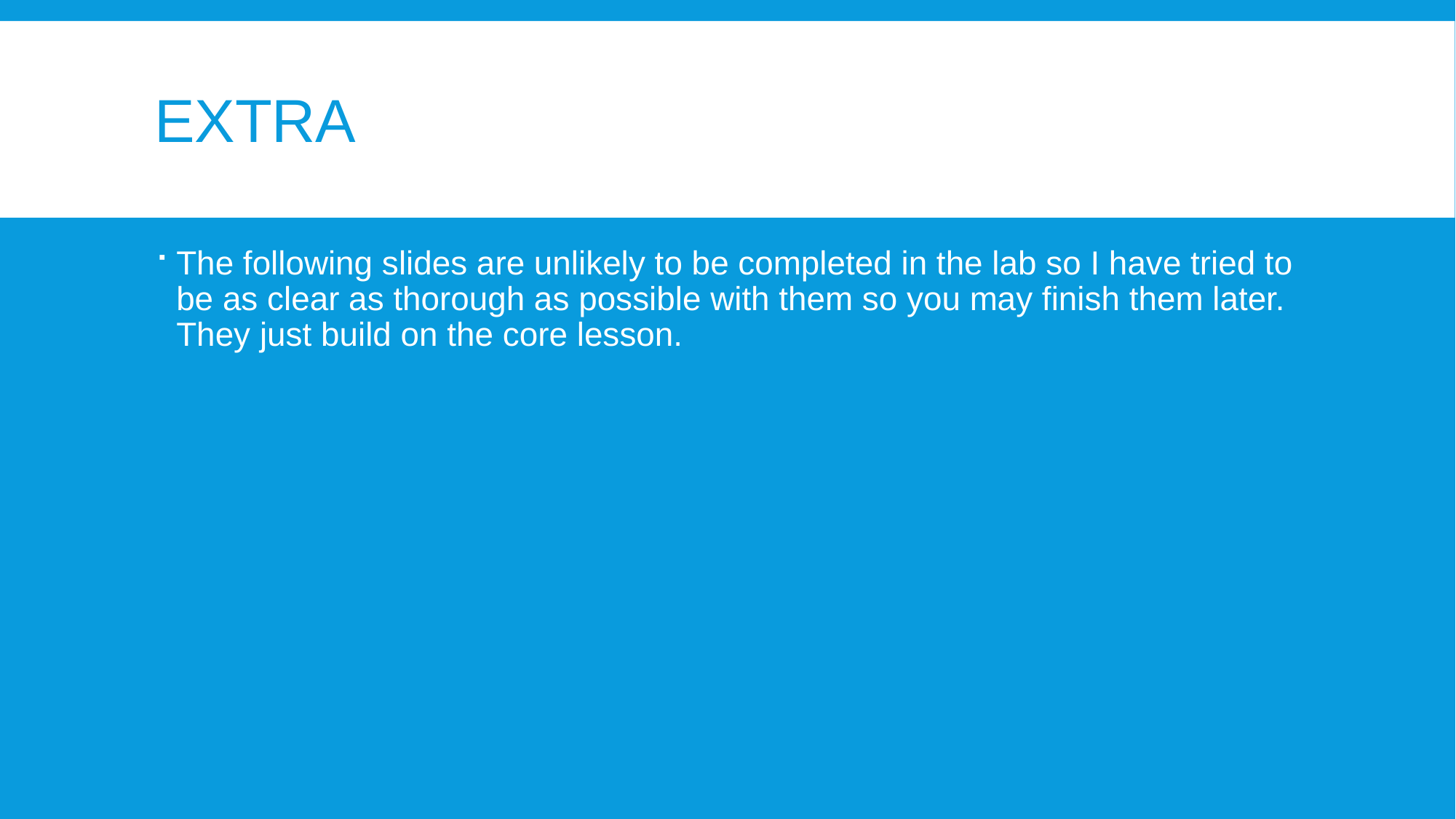

# Extra
The following slides are unlikely to be completed in the lab so I have tried to be as clear as thorough as possible with them so you may finish them later. They just build on the core lesson.